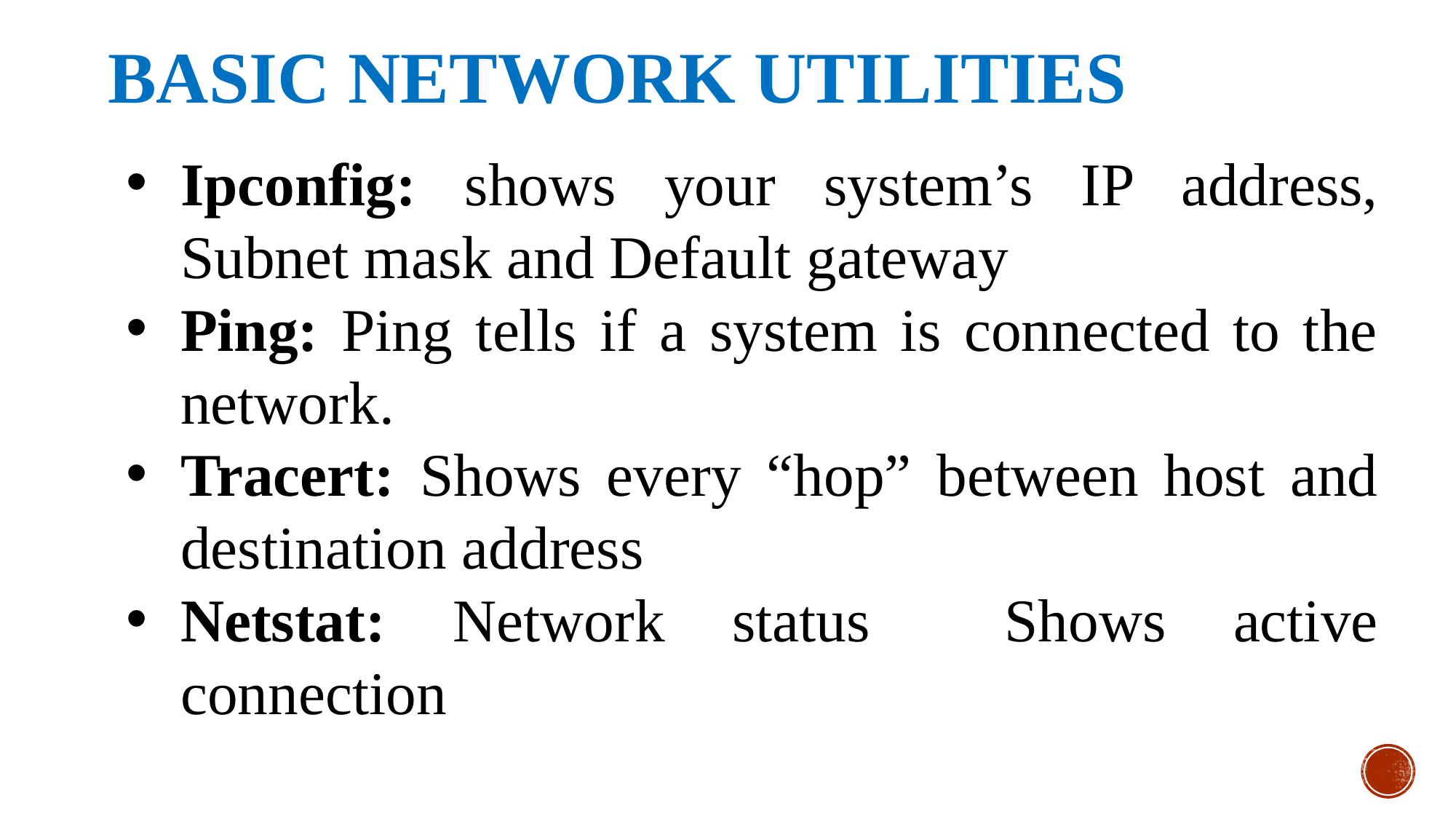

BASIC NETWORK UTILITIES
Ipconfig: shows your system’s IP address, Subnet mask and Default gateway
Ping: Ping tells if a system is connected to the network.
Tracert: Shows every “hop” between host and destination address
Netstat: Network status  Shows active connection